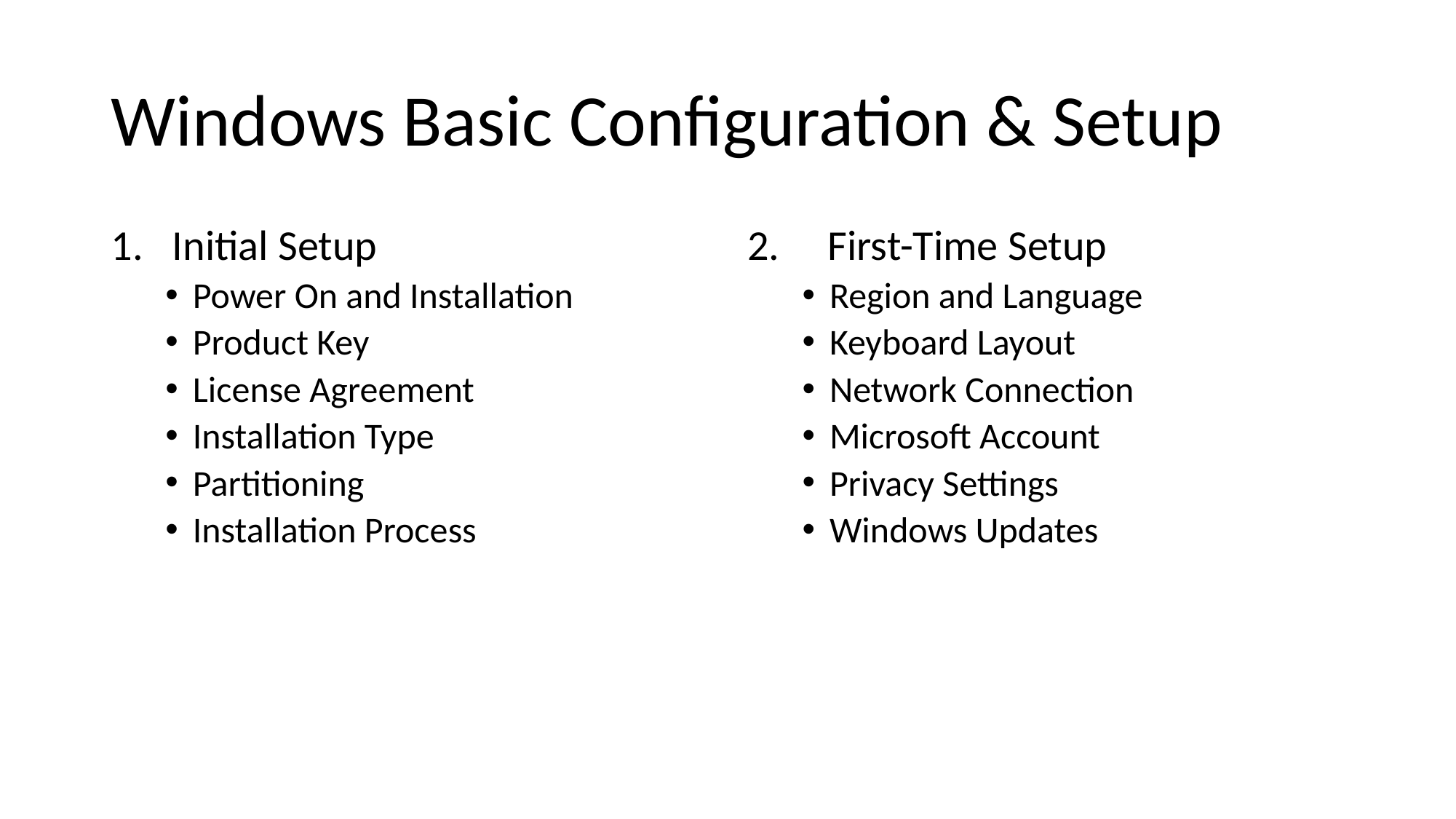

# Windows Basic Configuration & Setup
Initial Setup
Power On and Installation
Product Key
License Agreement
Installation Type
Partitioning
Installation Process

2.     First-Time Setup
Region and Language
Keyboard Layout
Network Connection
Microsoft Account
Privacy Settings
Windows Updates